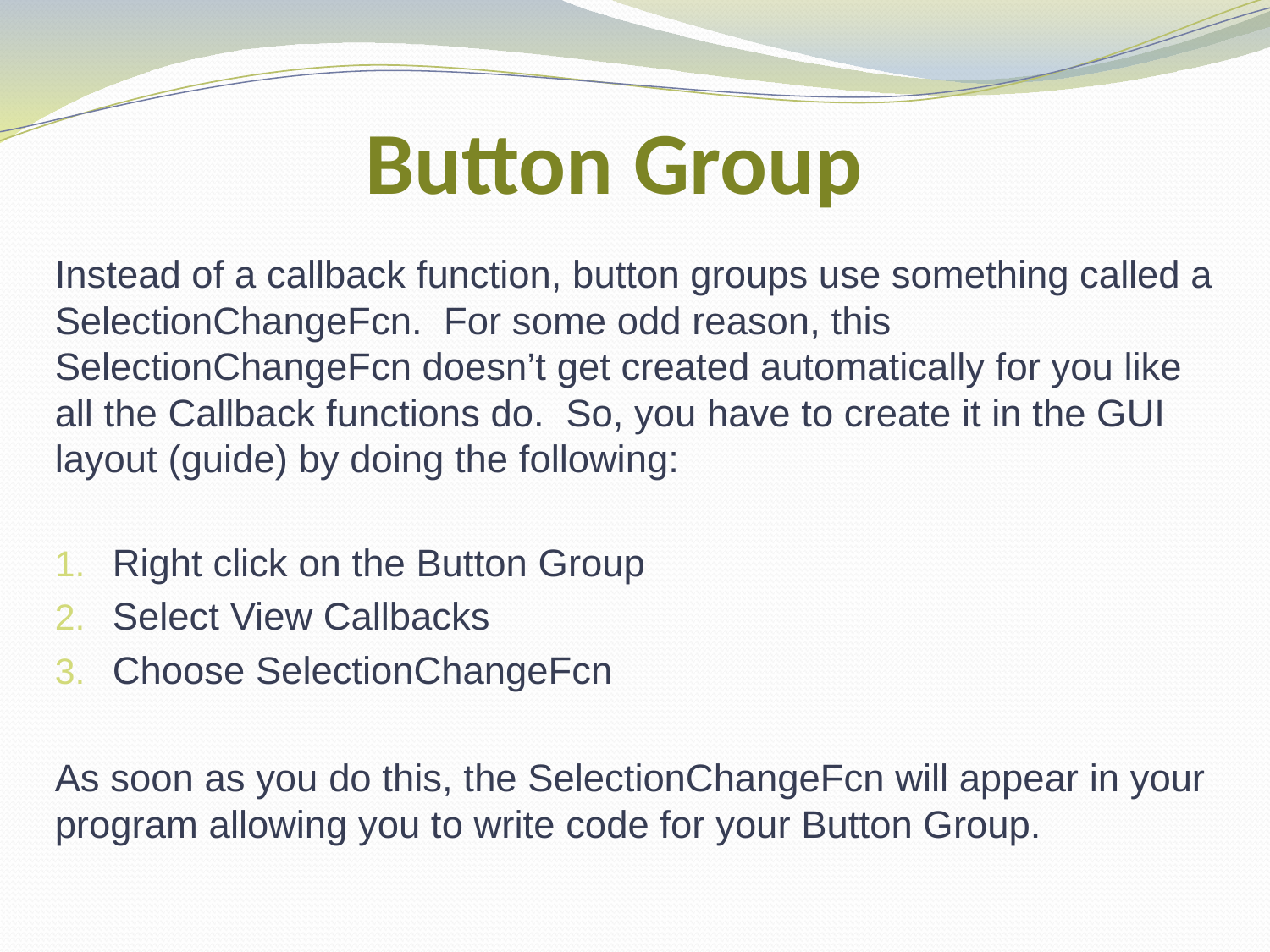

# Button Group
Instead of a callback function, button groups use something called a SelectionChangeFcn.  For some odd reason, this SelectionChangeFcn doesn’t get created automatically for you like all the Callback functions do.  So, you have to create it in the GUI layout (guide) by doing the following:

Right click on the Button Group
Select View Callbacks
Choose SelectionChangeFcn

As soon as you do this, the SelectionChangeFcn will appear in your program allowing you to write code for your Button Group.